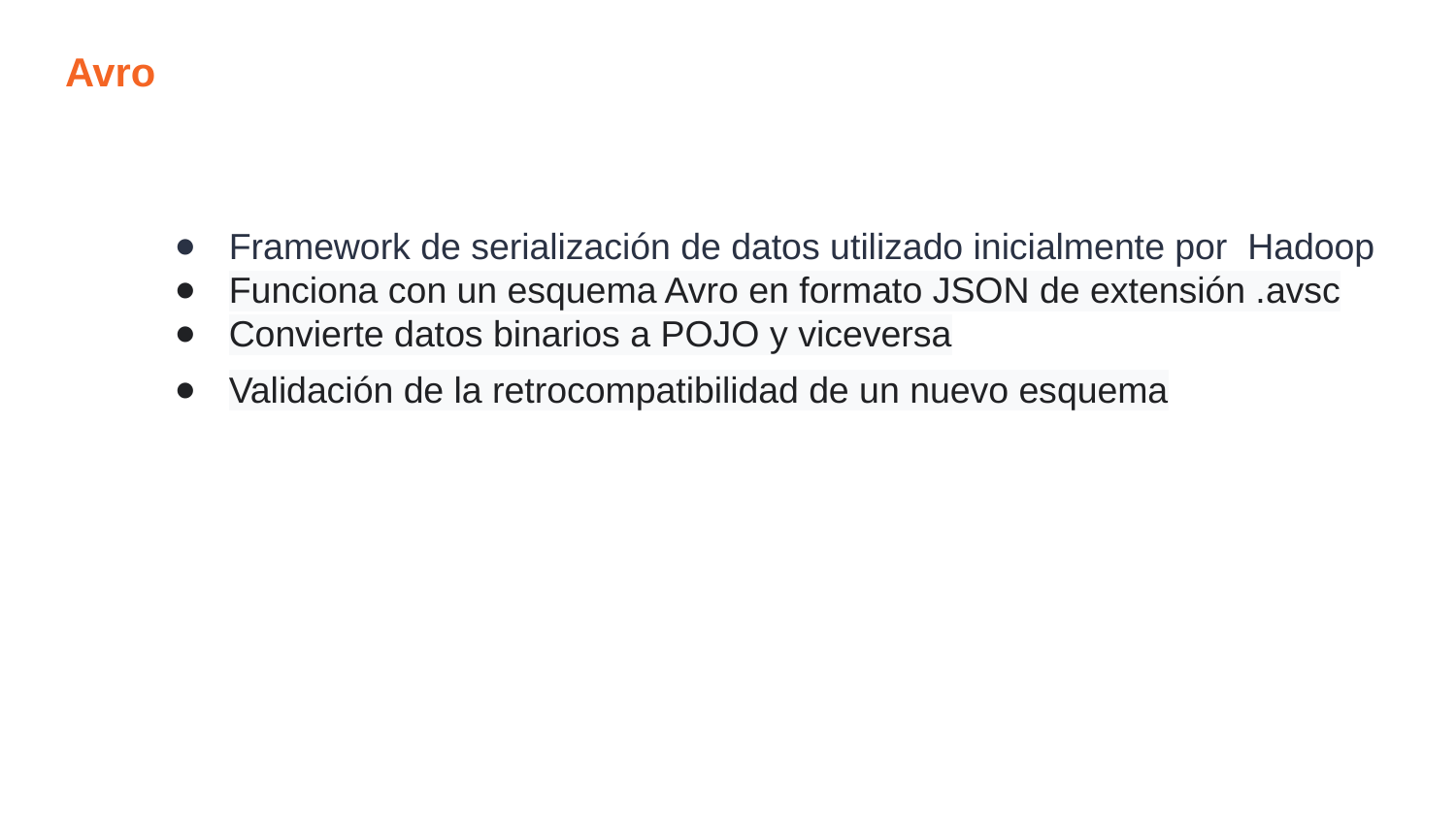

Avro
Framework de serialización de datos utilizado inicialmente por  Hadoop
Funciona con un esquema Avro en formato JSON de extensión .avsc
Convierte datos binarios a POJO y viceversa
Validación de la retrocompatibilidad de un nuevo esquema